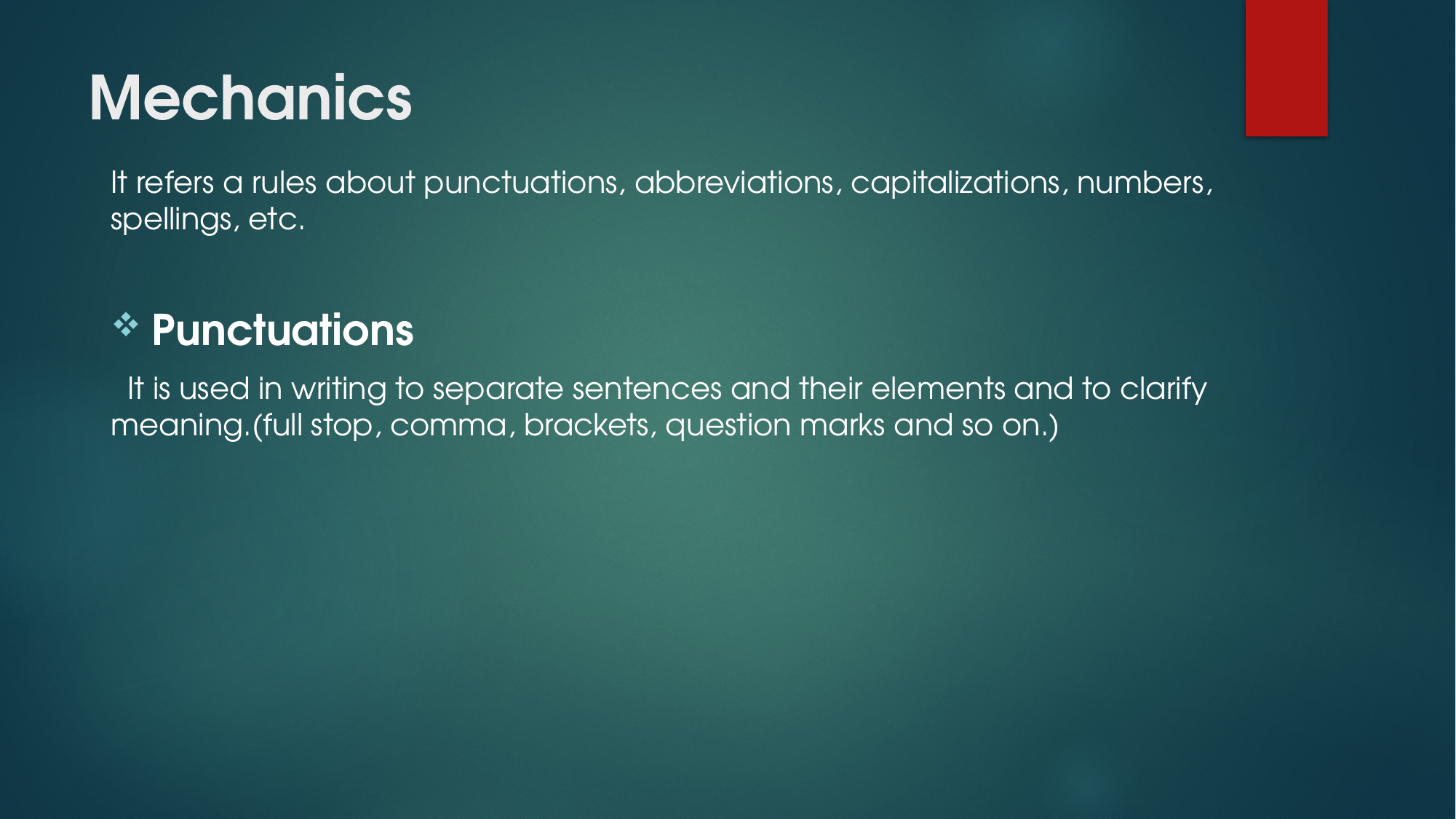

# Mechanics
It refers a rules about punctuations, abbreviations, capitalizations, numbers, spellings, etc.

Punctuations
  It is used in writing to separate sentences and their elements and to clarify meaning.(full stop, comma, brackets, question marks and so on.)